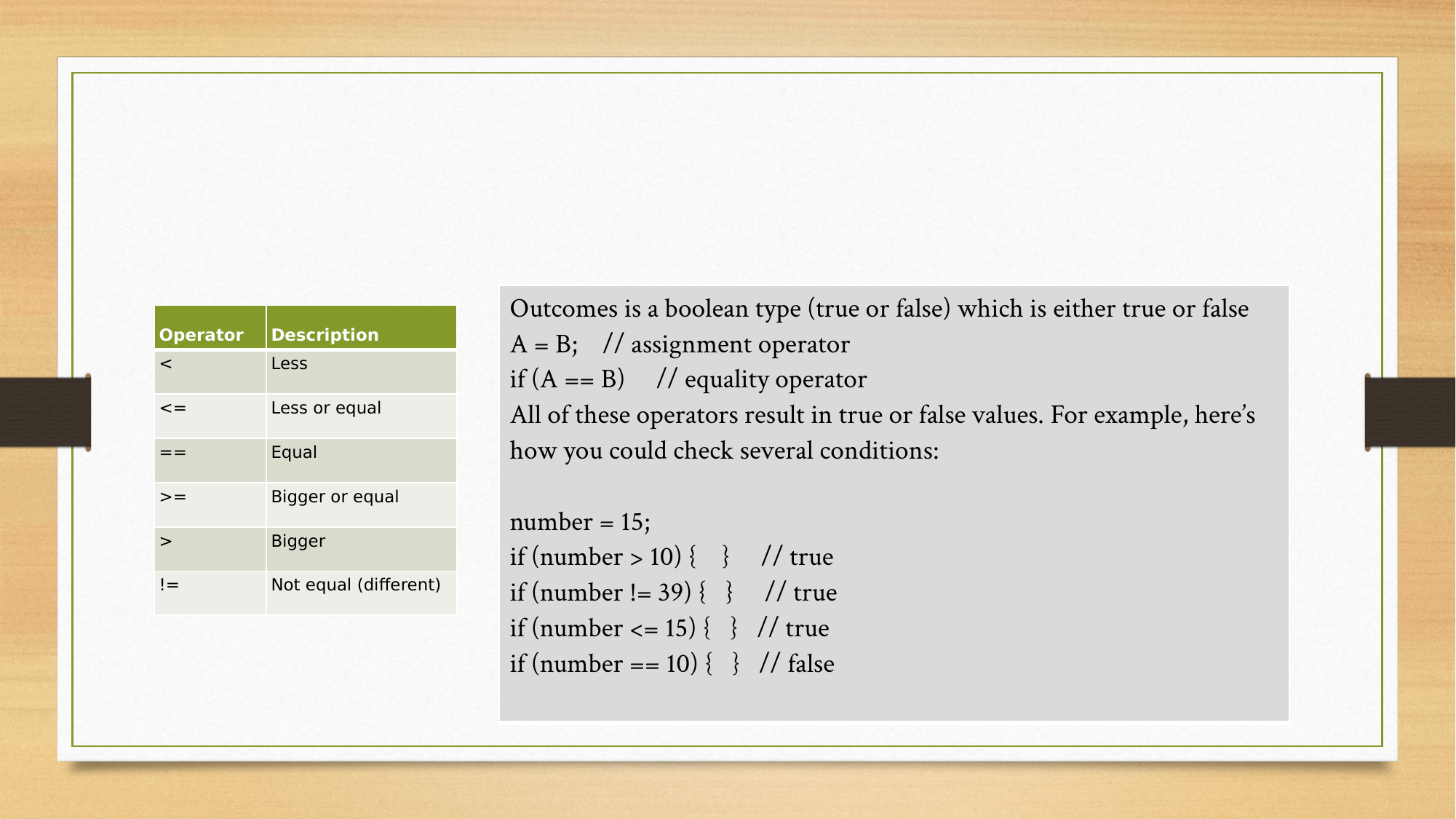

#
| Outcomes is a boolean type (true or false) which is either true or false A = B; // assignment operator if (A == B) // equality operator All of these operators result in true or false values. For example, here’s how you could check several conditions:   number = 15; if (number > 10) { } // true if (number != 39) { } // true if (number <= 15) { } // true if (number == 10) { } // false |
| --- |
| Operator | Description |
| --- | --- |
| < | Less |
| <= | Less or equal |
| == | Equal |
| >= | Bigger or equal |
| > | Bigger |
| != | Not equal (different) |